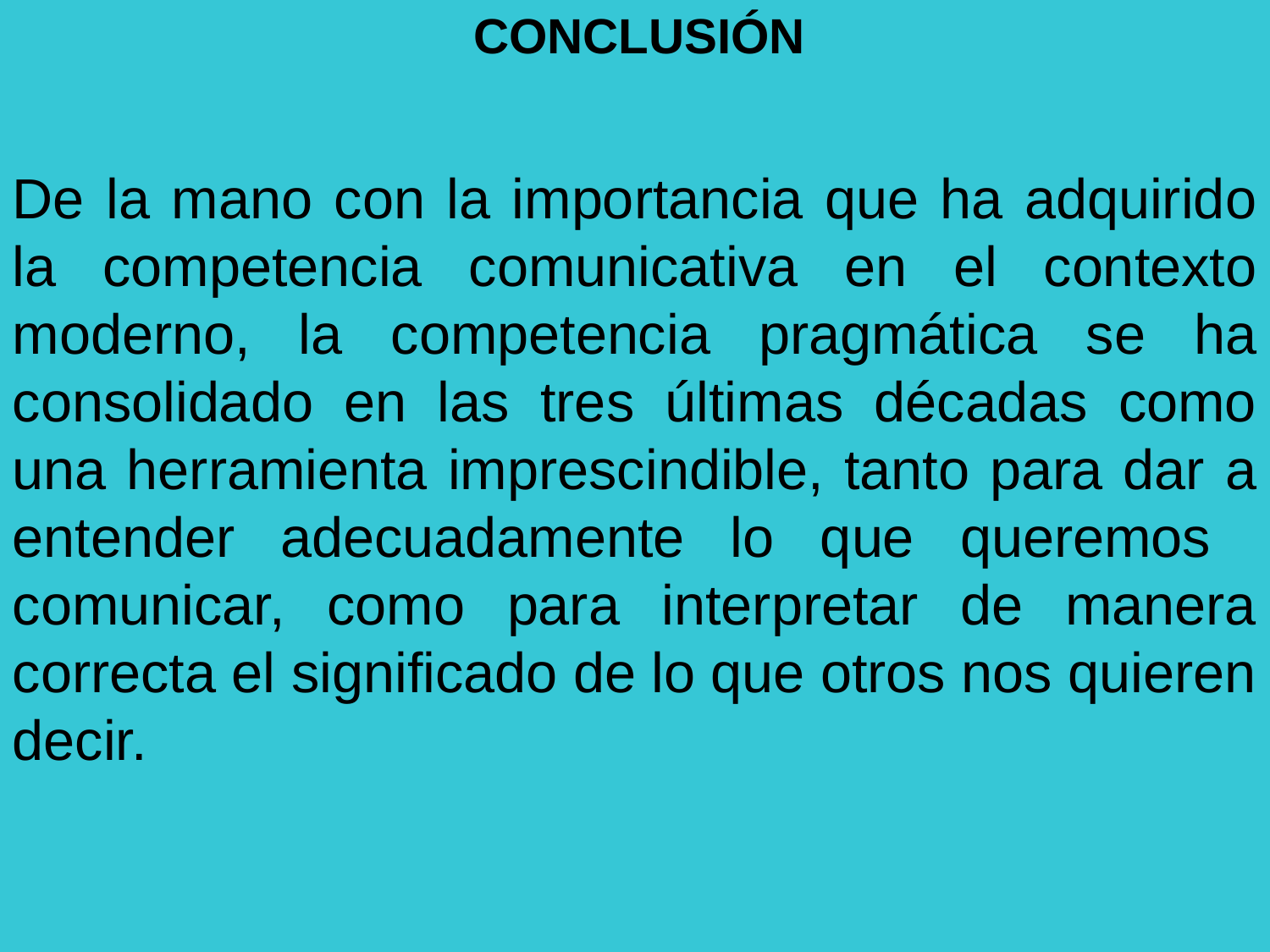

CONCLUSIÓN
De la mano con la importancia que ha adquirido la competencia comunicativa en el contexto moderno, la competencia pragmática se ha consolidado en las tres últimas décadas como una herramienta imprescindible, tanto para dar a entender adecuadamente lo que queremos  comunicar, como para interpretar de manera correcta el significado de lo que otros nos quieren decir.

14/04/2012 13:02:37
COMUNICACIÓN PRAGMÁTICA      Grupo No. 01        COMPETENCIAS COMUNICATIVAS 2012